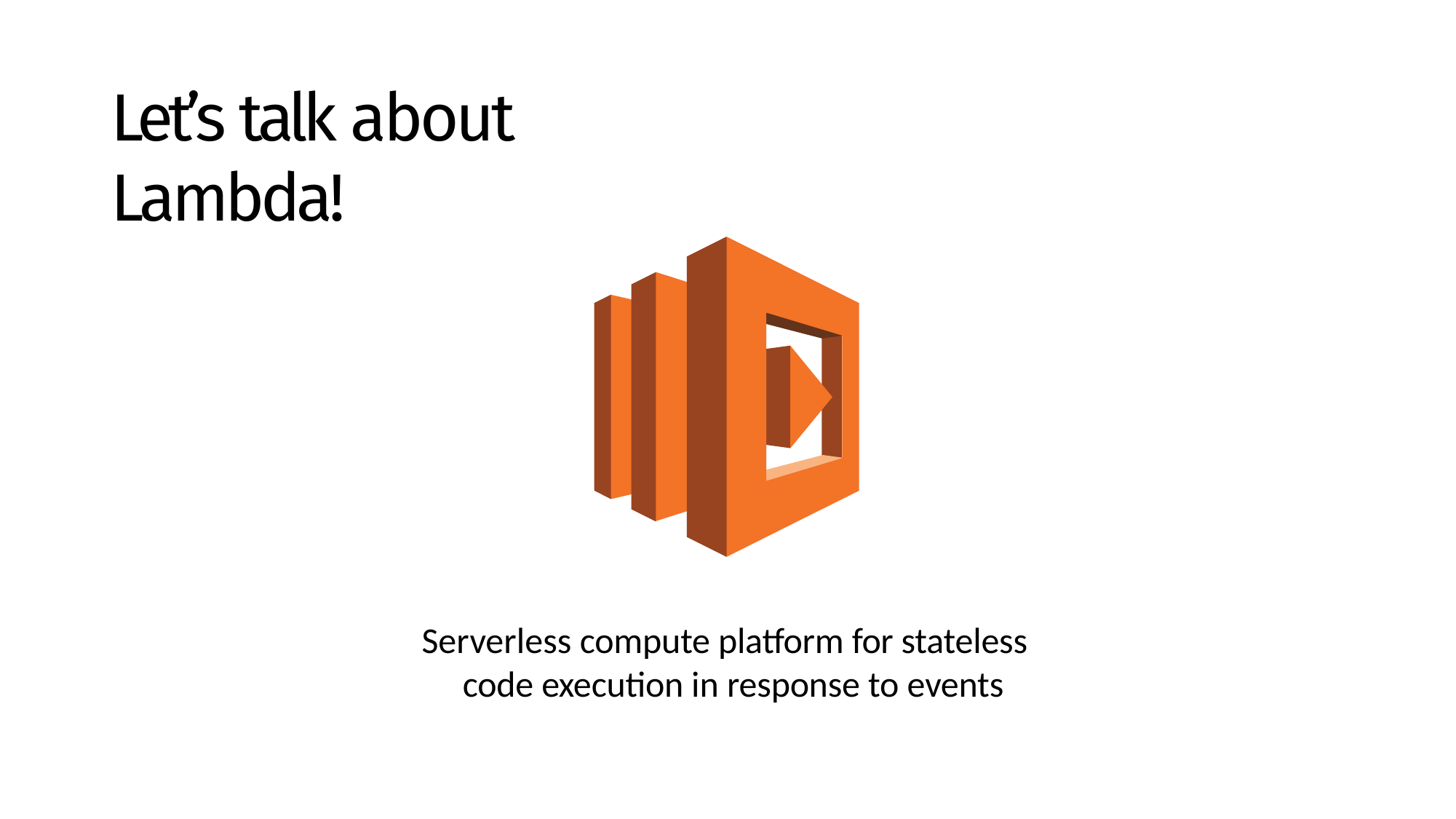

# Let’s talk about Lambda!

Serverless compute platform for stateless  code execution in response to events